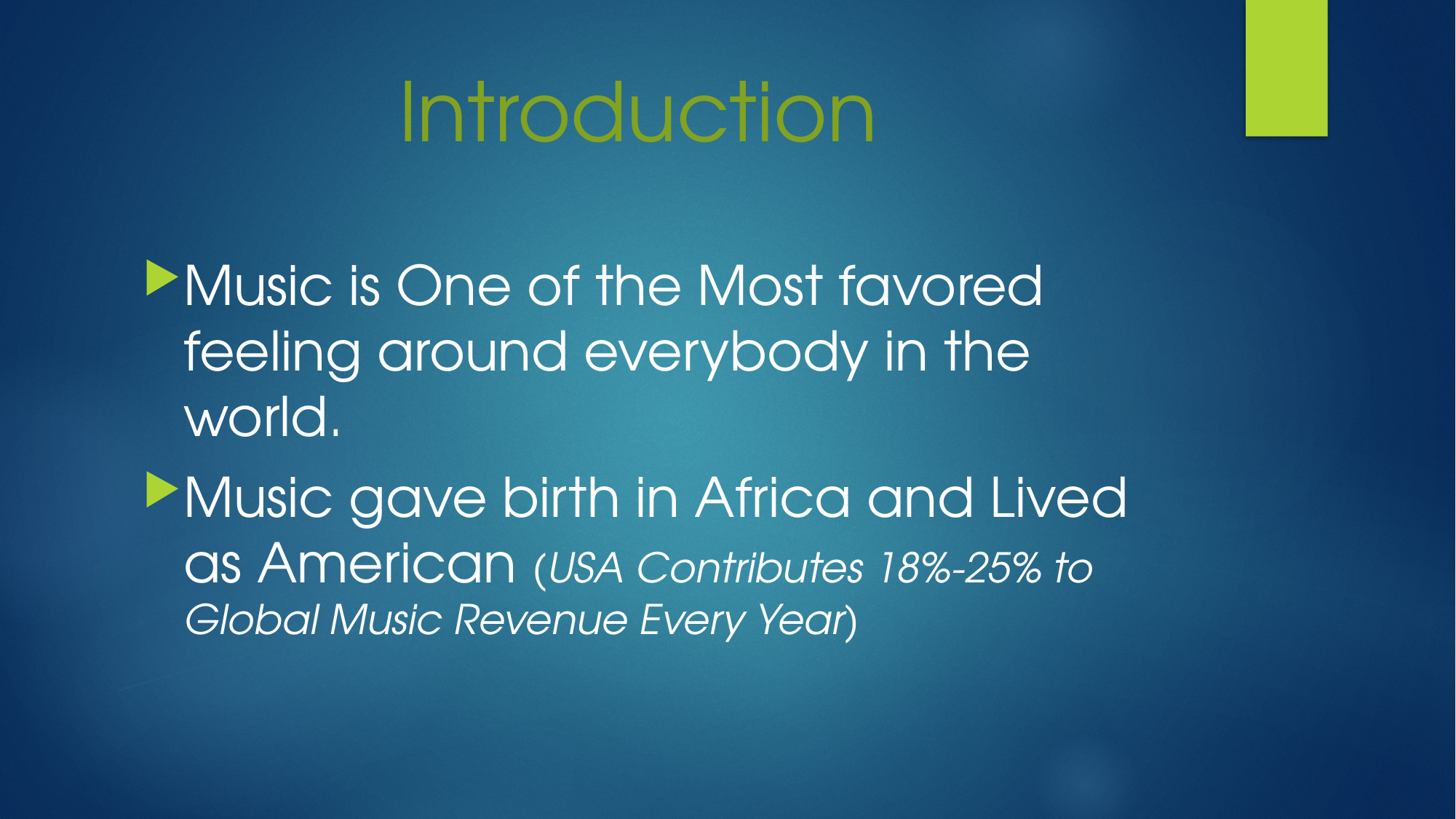

# Introduction
Music is One of the Most favored feeling around everybody in the world.
Music gave birth in Africa and Lived as American (USA Contributes 18%-25% to Global Music Revenue Every Year)